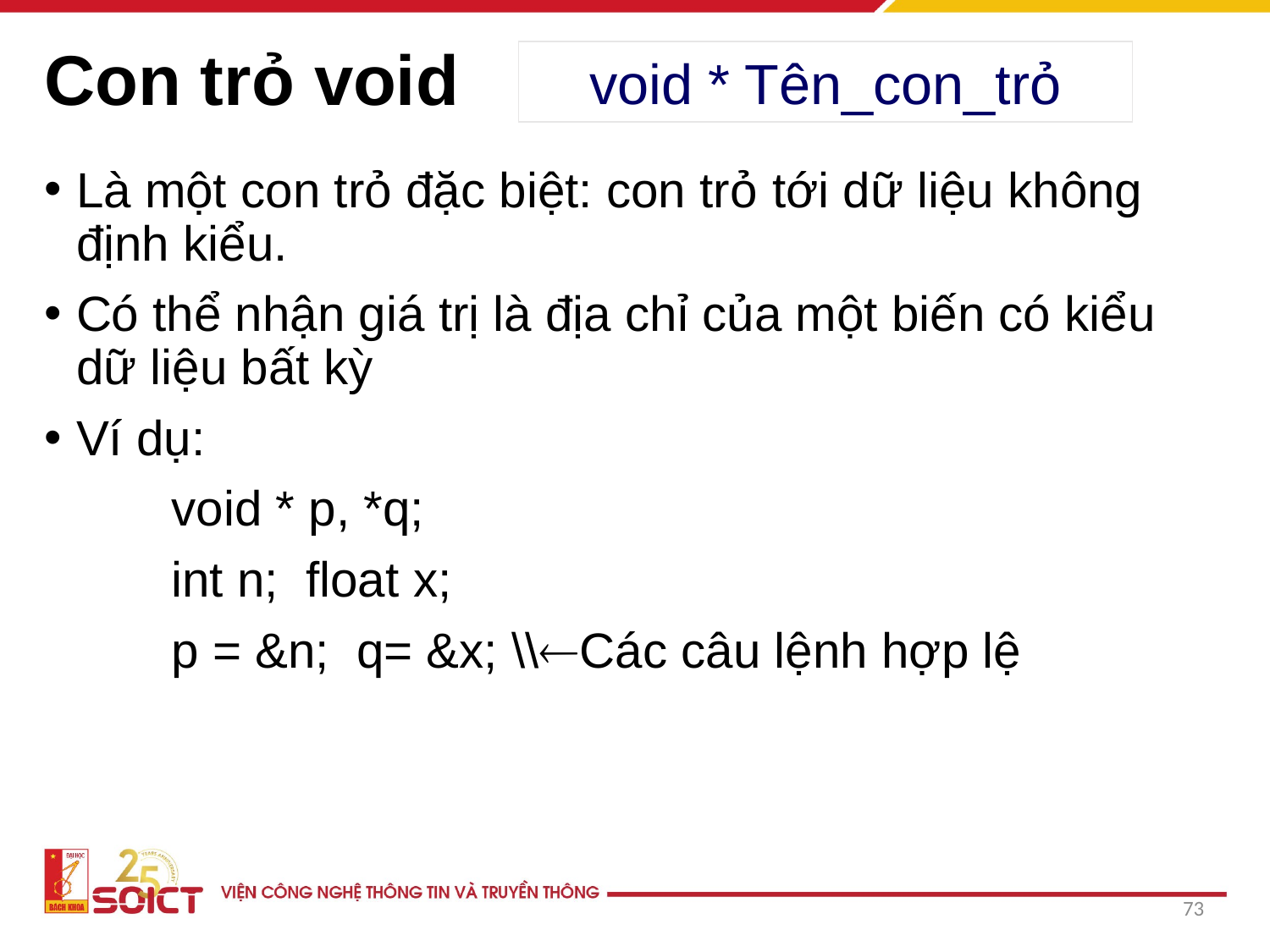

# Con trỏ void
void * Tên_con_trỏ
Là một con trỏ đặc biệt: con trỏ tới dữ liệu không định kiểu.
Có thể nhận giá trị là địa chỉ của một biến có kiểu dữ liệu bất kỳ
Ví dụ:
	void * p, *q;
	int n;  float x;
	p = &n;  q= &x; \\←Các câu lệnh hợp lệ
73